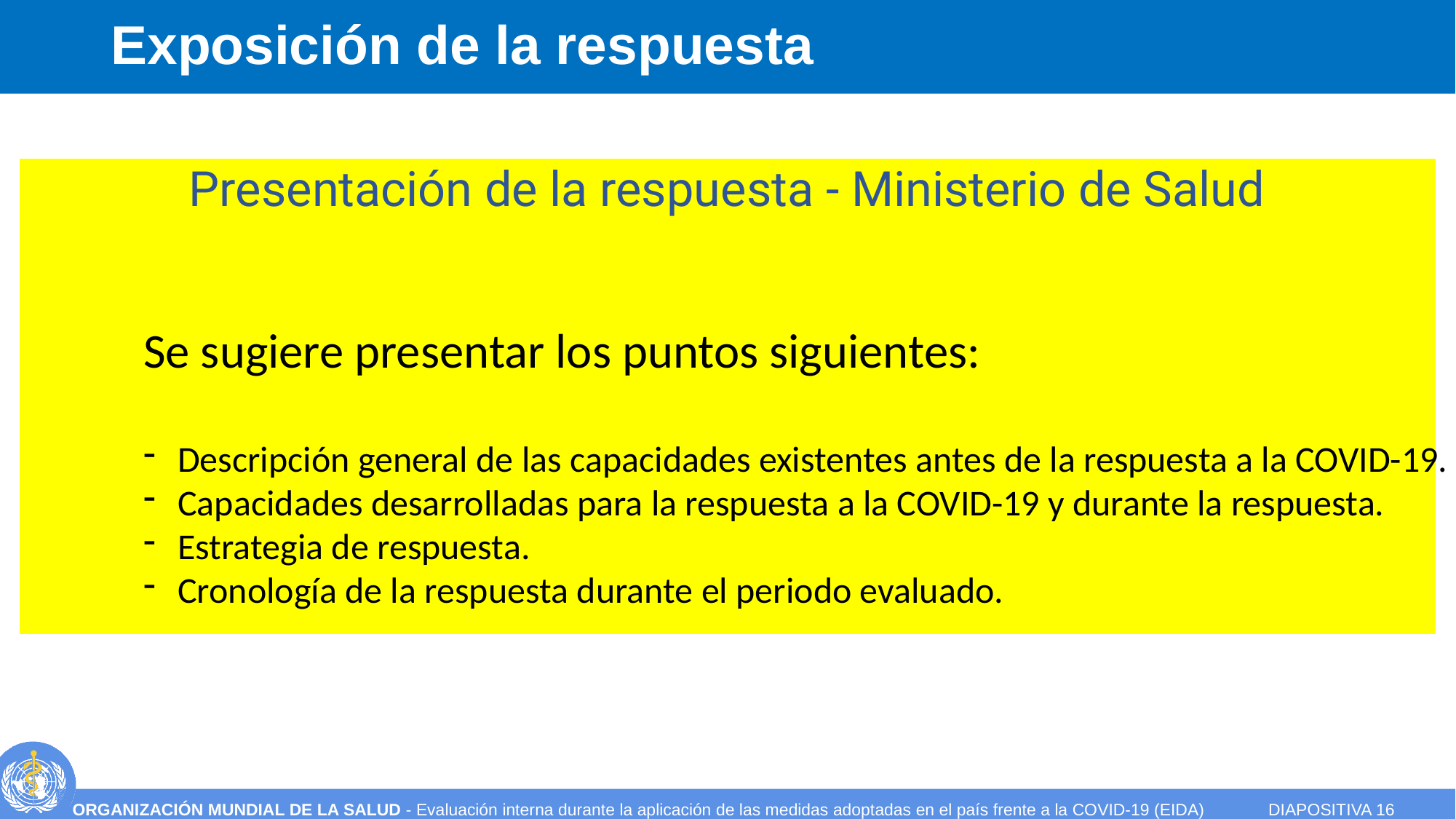

# Exposición de la respuesta
Presentación de la respuesta - Ministerio de Salud
Se sugiere presentar los puntos siguientes:

Descripción general de las capacidades existentes antes de la respuesta a la COVID-19.
Capacidades desarrolladas para la respuesta a la COVID-19 y durante la respuesta.
Estrategia de respuesta.
Cronología de la respuesta durante el periodo evaluado.